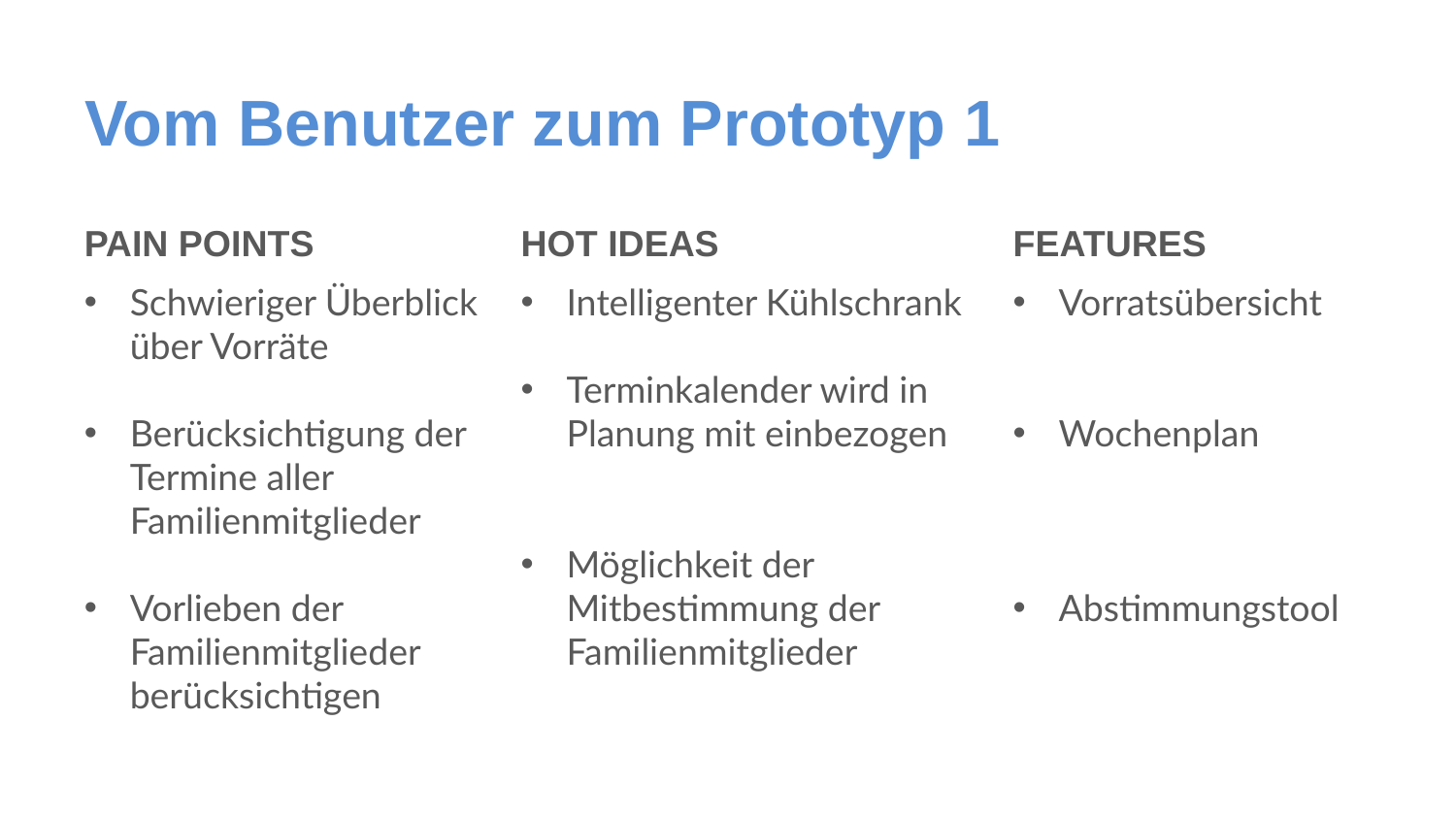

# Vom Benutzer zum Prototyp 1
PAIN POINTS
HOT IDEAS
FEATURES
Schwieriger Überblick über Vorräte

Berücksichtigung der Termine aller Familienmitglieder

Vorlieben der Familienmitglieder berücksichtigen
Intelligenter Kühlschrank

Terminkalender wird in Planung mit einbezogen

Möglichkeit der Mitbestimmung der Familienmitglieder
Vorratsübersicht

Wochenplan

Abstimmungstool